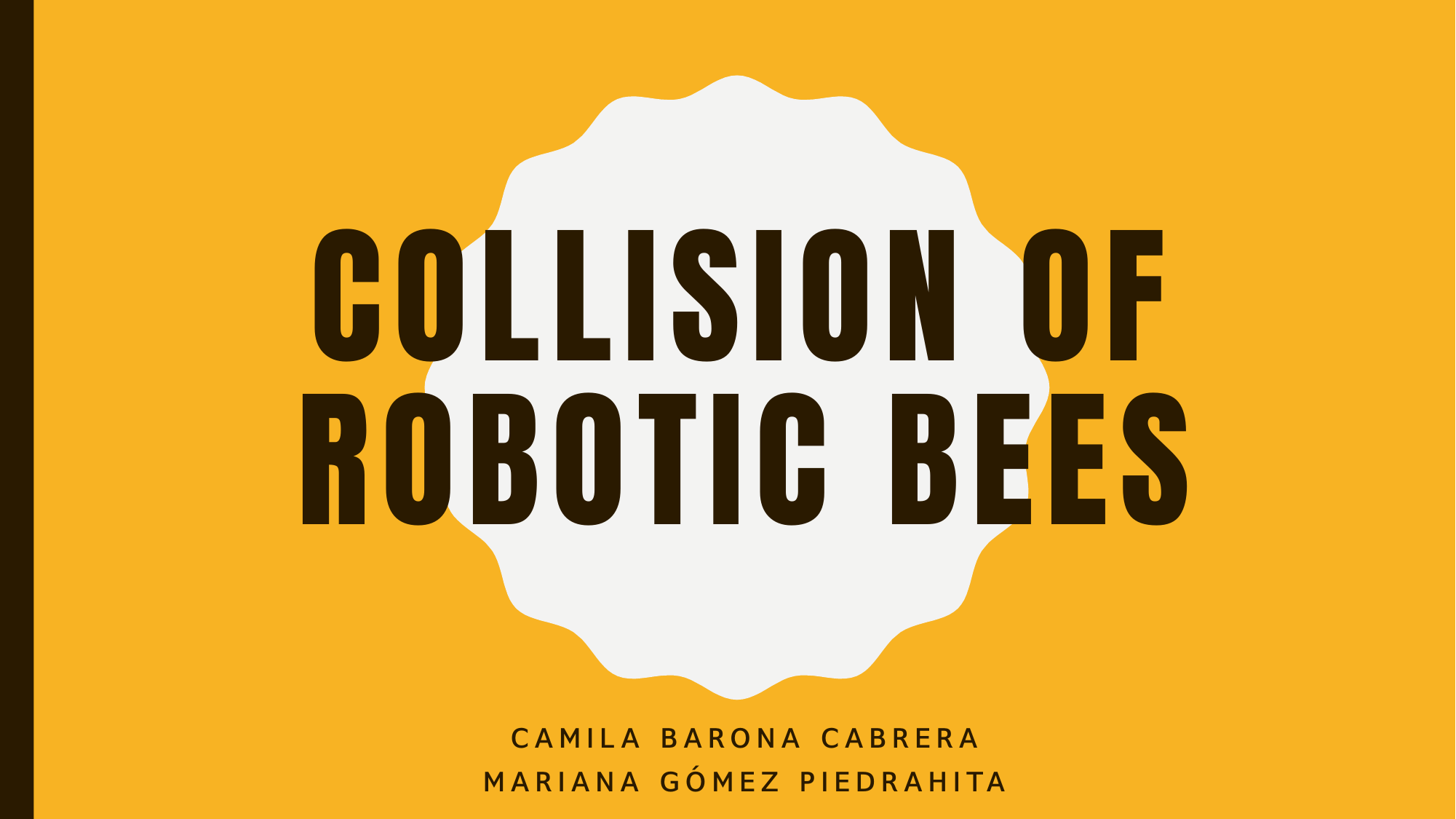

# collision of robotic bees
Camila Barona cabrera
Mariana Gómez Piedrahita